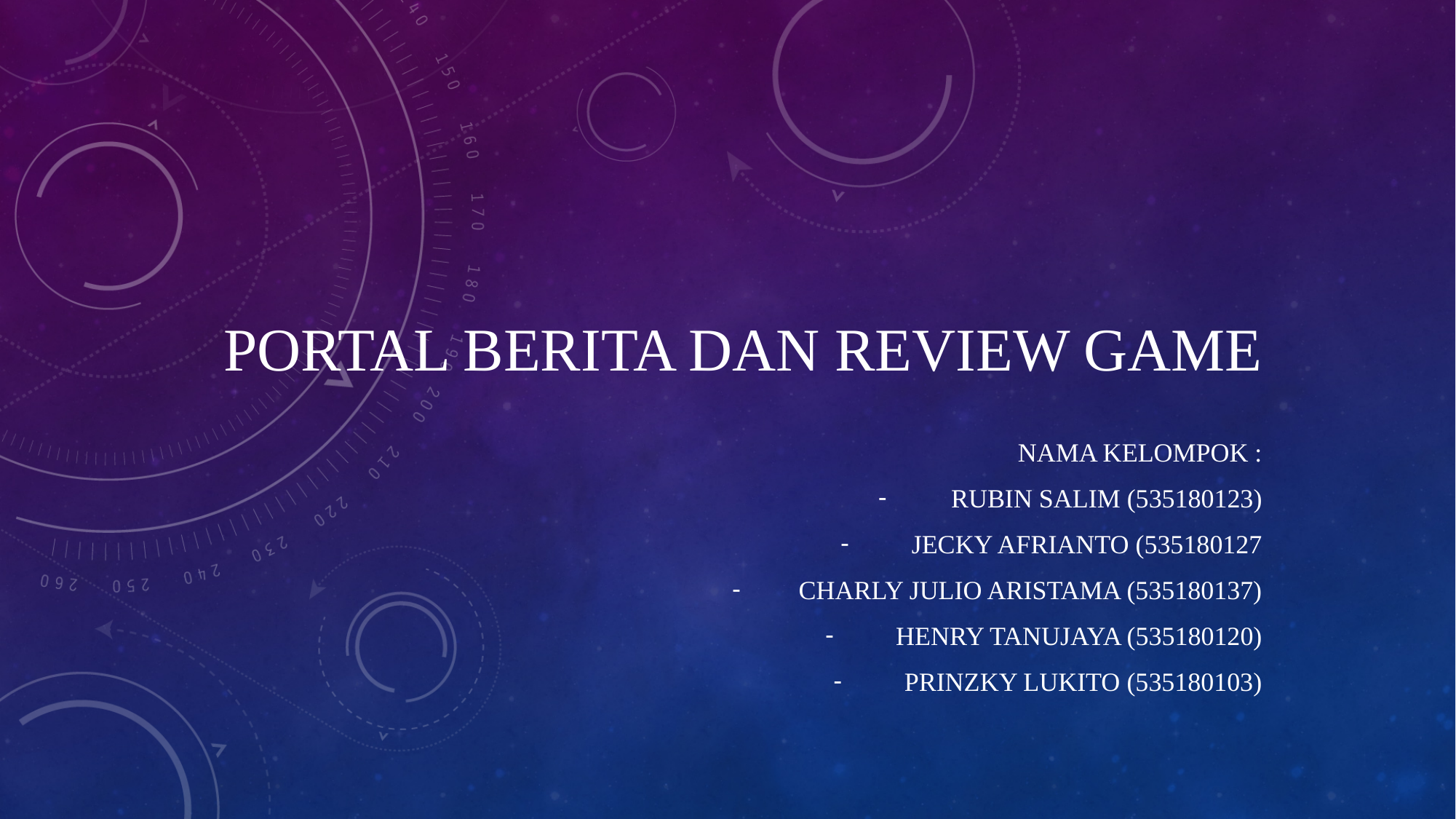

# Portal Berita dan Review Game
Nama Kelompok :
Rubin Salim (535180123)
Jecky Afrianto (535180127
Charly Julio Aristama (535180137)
Henry Tanujaya (535180120)
Prinzky Lukito (535180103)